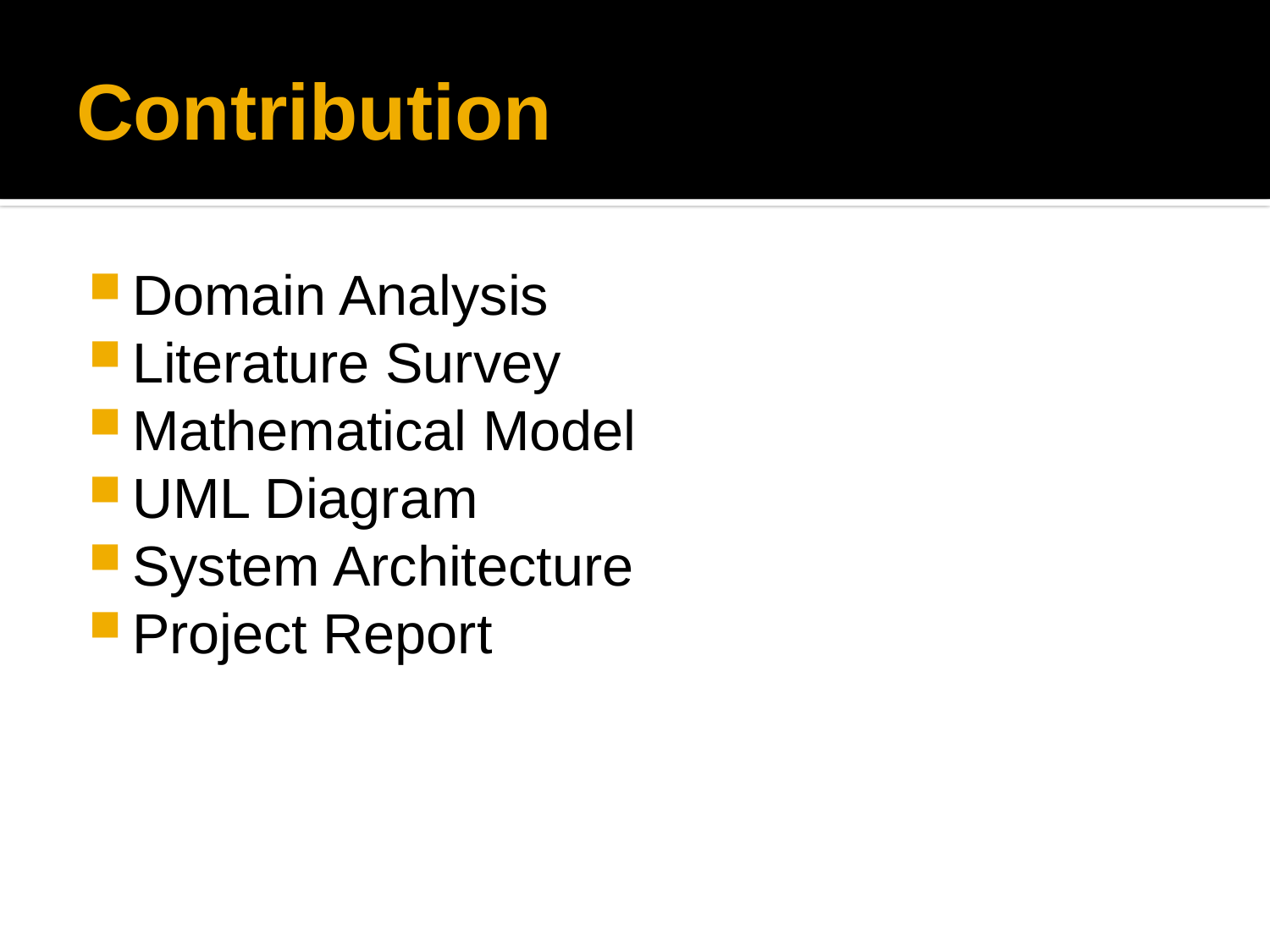

# Contribution
Domain Analysis
Literature Survey
Mathematical Model
UML Diagram
System Architecture
Project Report